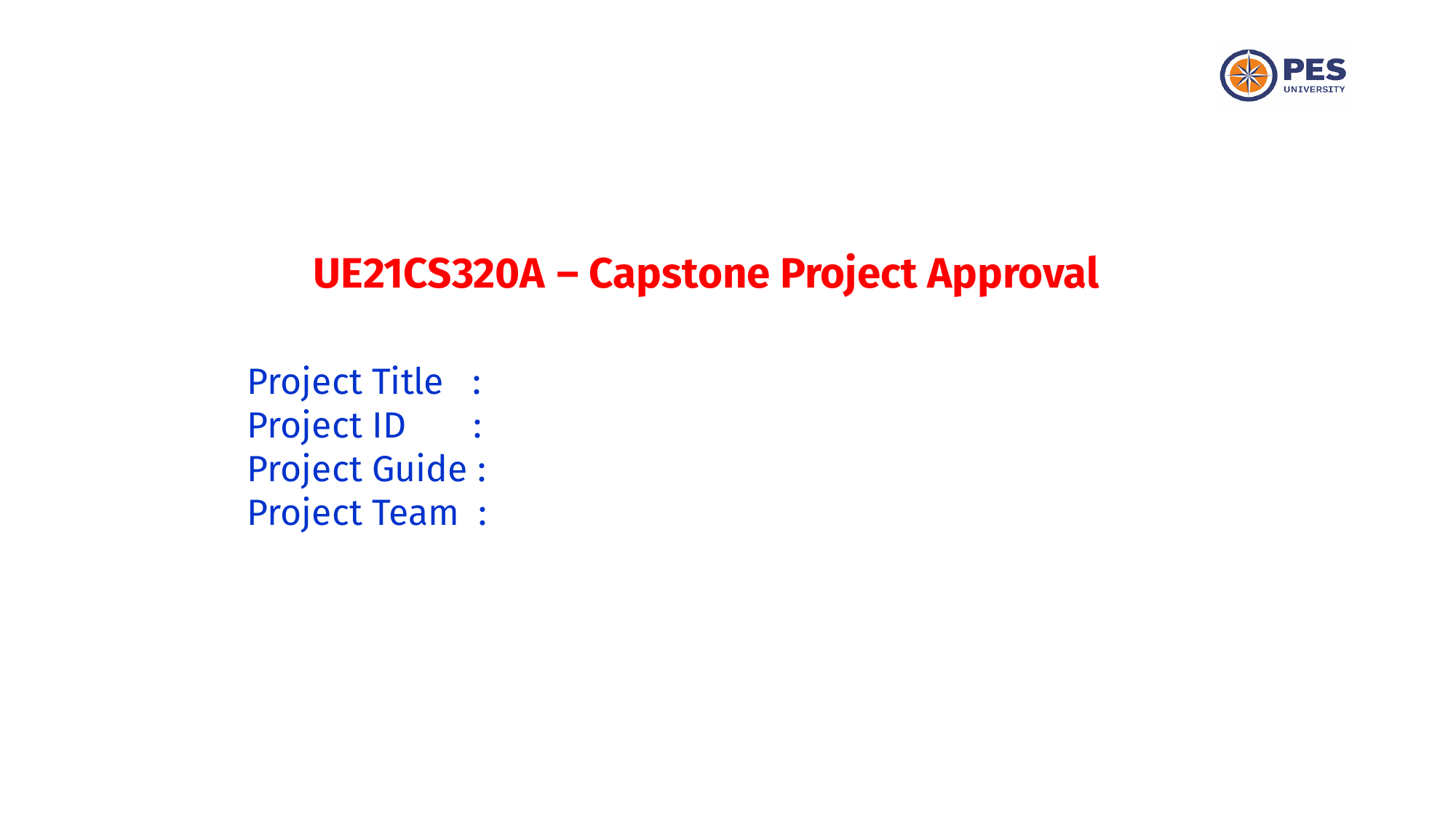

UE21CS320A – Capstone Project Approval
Project Title   :
Project ID       :
Project Guide :
Project Team  :